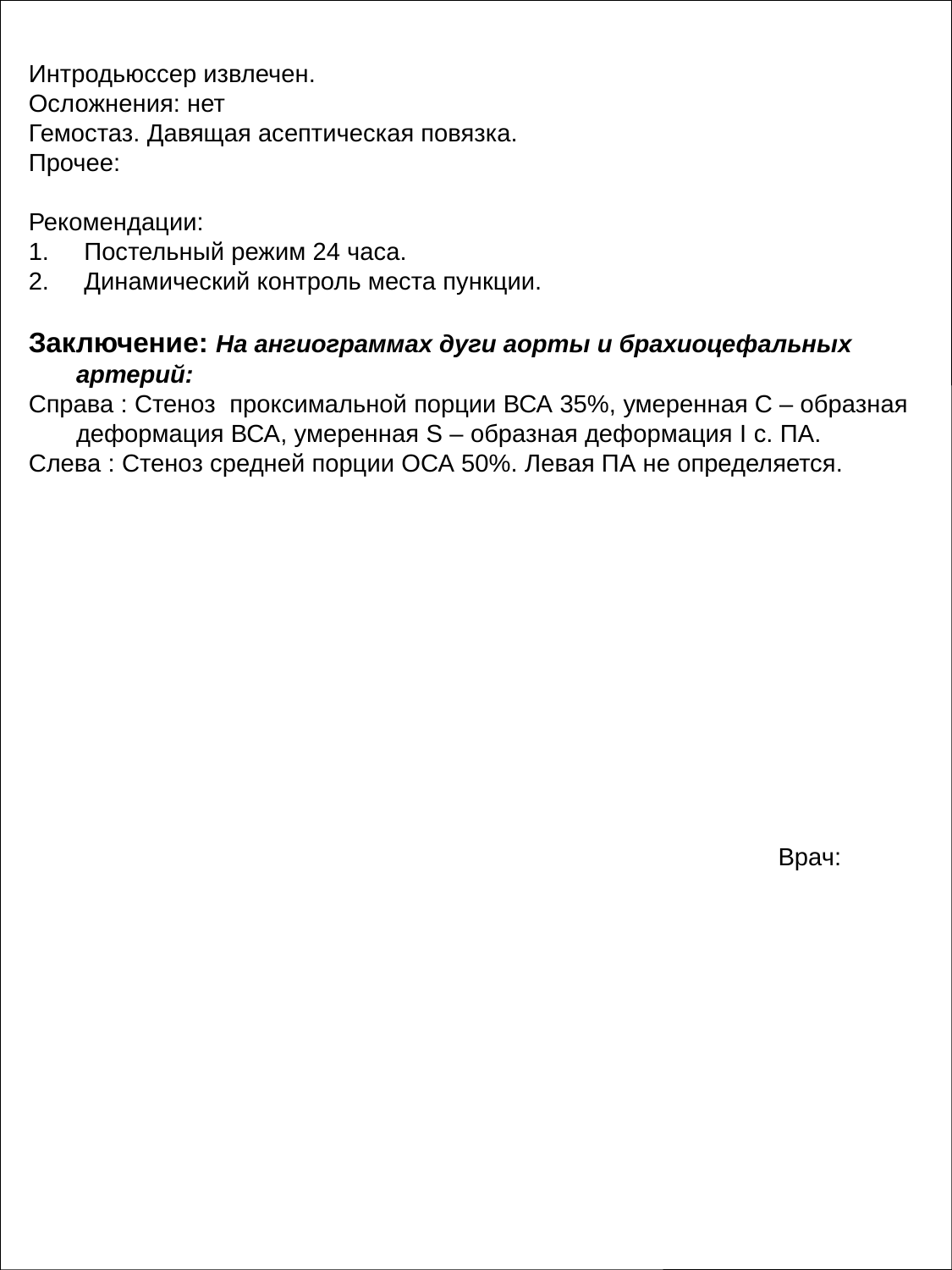

Интродьюссер извлечен.
Осложнения: нет
Гемостаз. Давящая асептическая повязка.
Прочее:

Рекомендации:
1.     Постельный режим 24 часа.
2.     Динамический контроль места пункции.

Заключение: На ангиограммах дуги аорты и брахиоцефальных артерий:
Справа : Стеноз  проксимальной порции ВСА 35%, умеренная С – образная деформация ВСА, умеренная S – образная деформация I с. ПА.
Слева : Стеноз средней порции ОСА 50%. Левая ПА не определяется.

Врач: